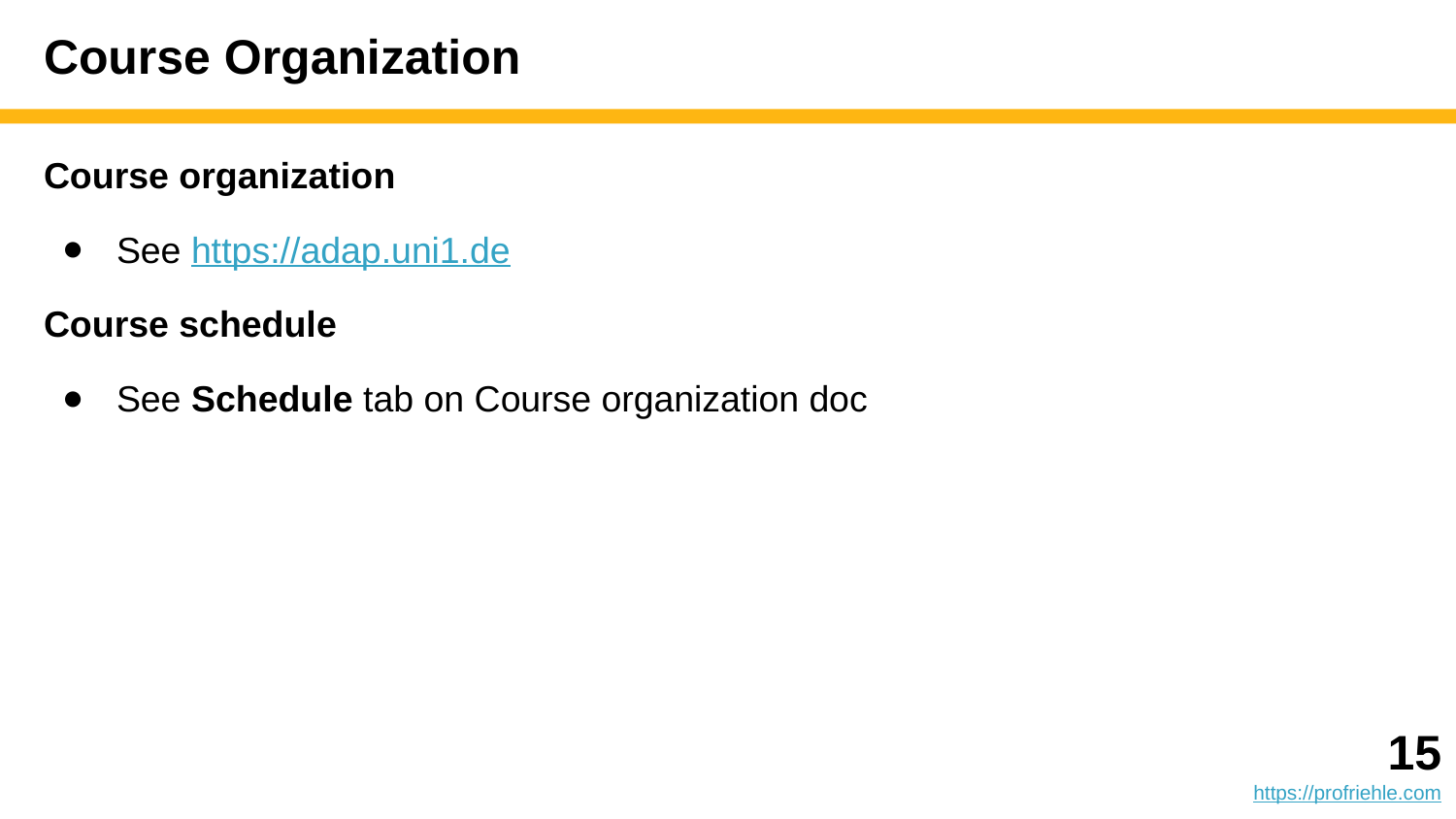

# Course Organization
Course organization
See https://adap.uni1.de
Course schedule
See Schedule tab on Course organization doc

15
https://profriehle.com